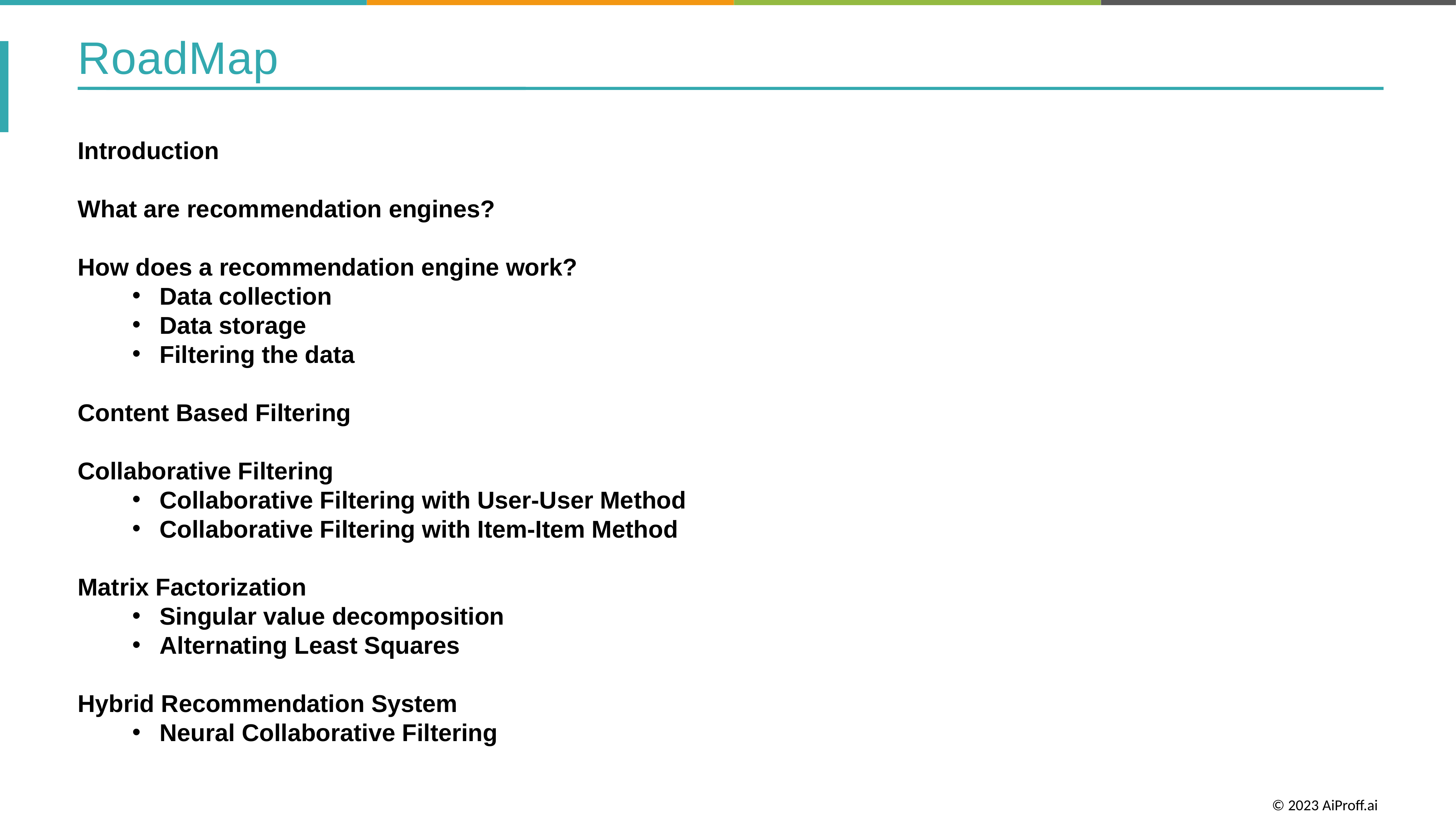

RoadMap

Introduction

What are recommendation engines?

How does a recommendation engine work?
Data collection
Data storage
Filtering the data

Content Based Filtering

Collaborative Filtering
Collaborative Filtering with User-User Method
Collaborative Filtering with Item-Item Method

Matrix Factorization
Singular value decomposition
Alternating Least Squares

Hybrid Recommendation System
Neural Collaborative Filtering

© 2023 AiProff.ai